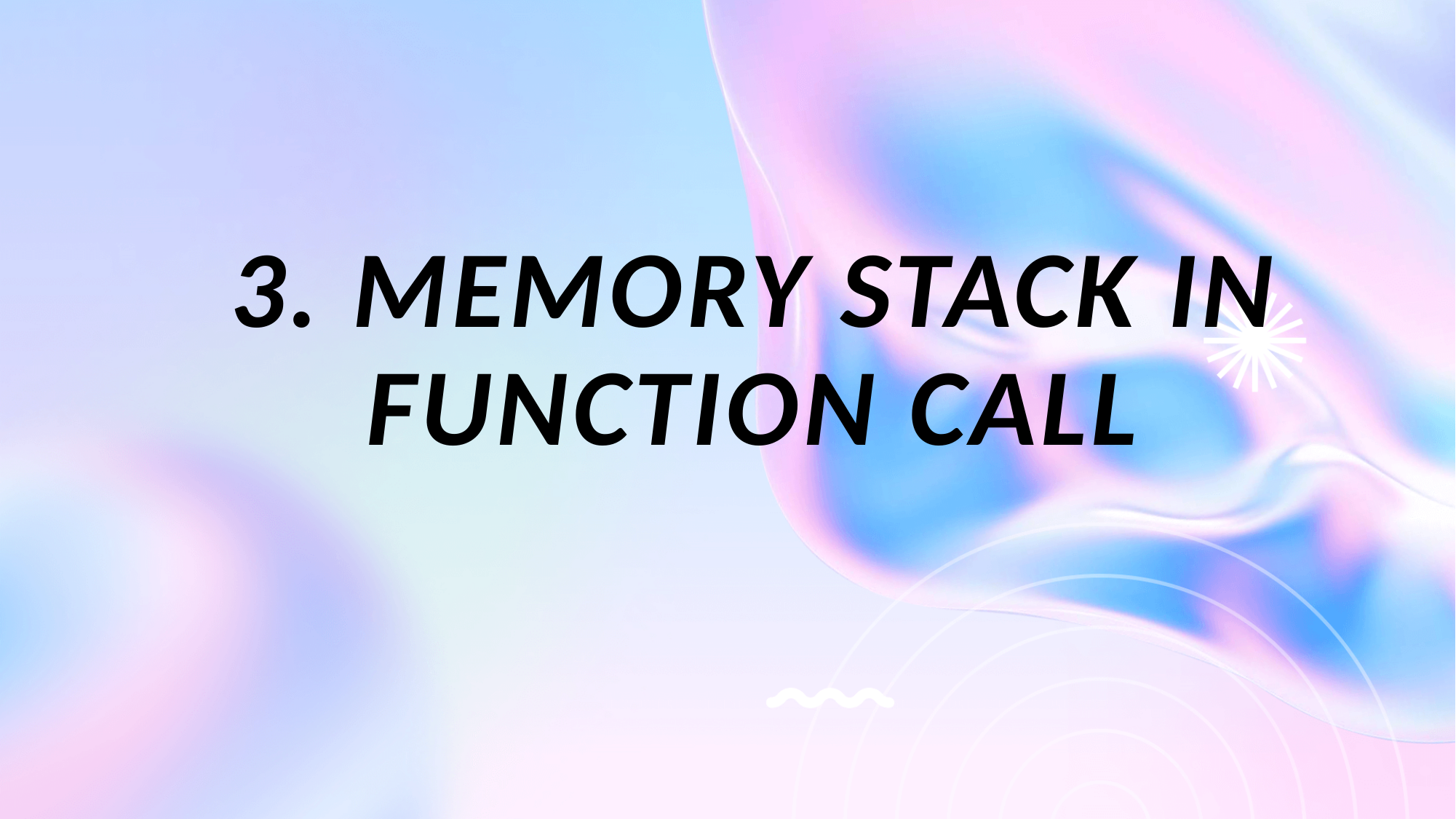

# 3. Memory Stack In Function Call